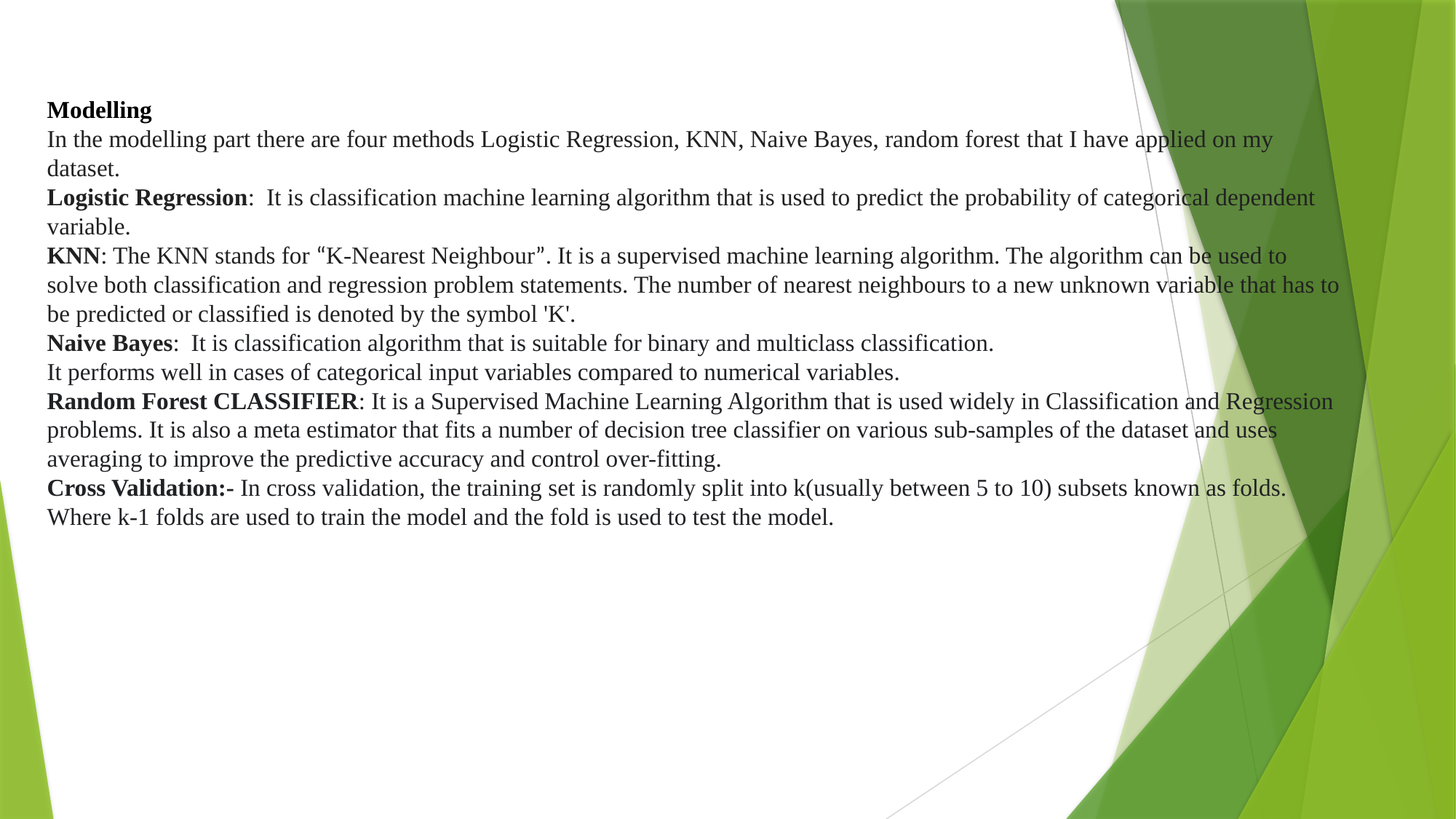

# Modelling
In the modelling part there are four methods Logistic Regression, KNN, Naive Bayes, random forest that I have applied on my dataset.
Logistic Regression:  It is classification machine learning algorithm that is used to predict the probability of categorical dependent variable.
KNN: The KNN stands for “K-Nearest Neighbour”. It is a supervised machine learning algorithm. The algorithm can be used to solve both classification and regression problem statements. The number of nearest neighbours to a new unknown variable that has to be predicted or classified is denoted by the symbol 'K'.
Naive Bayes:  It is classification algorithm that is suitable for binary and multiclass classification.
It performs well in cases of categorical input variables compared to numerical variables.
Random Forest CLASSIFIER: It is a Supervised Machine Learning Algorithm that is used widely in Classification and Regression problems. It is also a meta estimator that fits a number of decision tree classifier on various sub-samples of the dataset and uses averaging to improve the predictive accuracy and control over-fitting.
Cross Validation:- In cross validation, the training set is randomly split into k(usually between 5 to 10) subsets known as folds. Where k-1 folds are used to train the model and the fold is used to test the model.